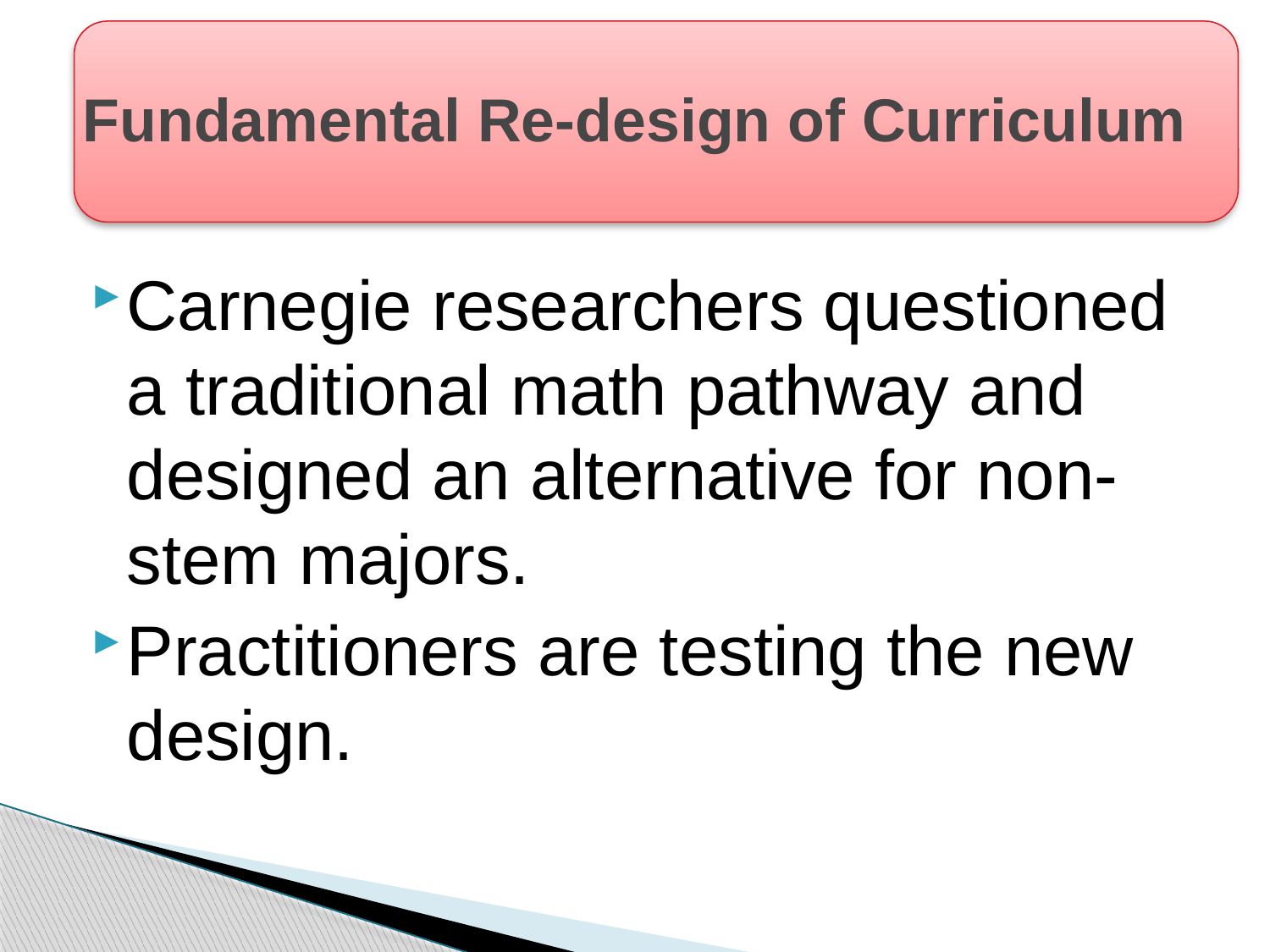

# Fundamental Re-design of Curriculum
Carnegie researchers questioned a traditional math pathway and designed an alternative for non-stem majors.
Practitioners are testing the new design.